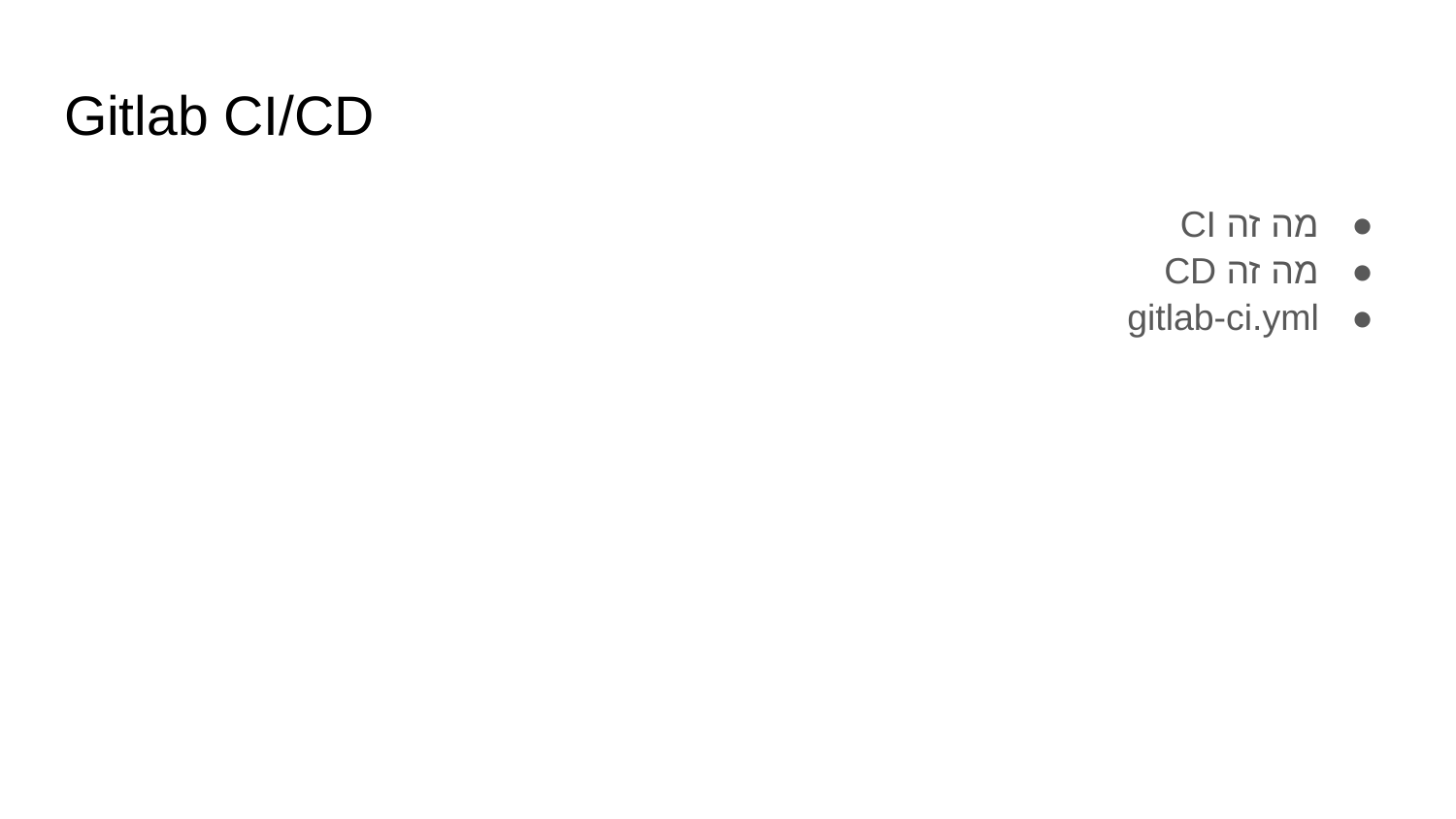

# Gitlab CI/CD
מה זה CI
מה זה CD
gitlab-ci.yml